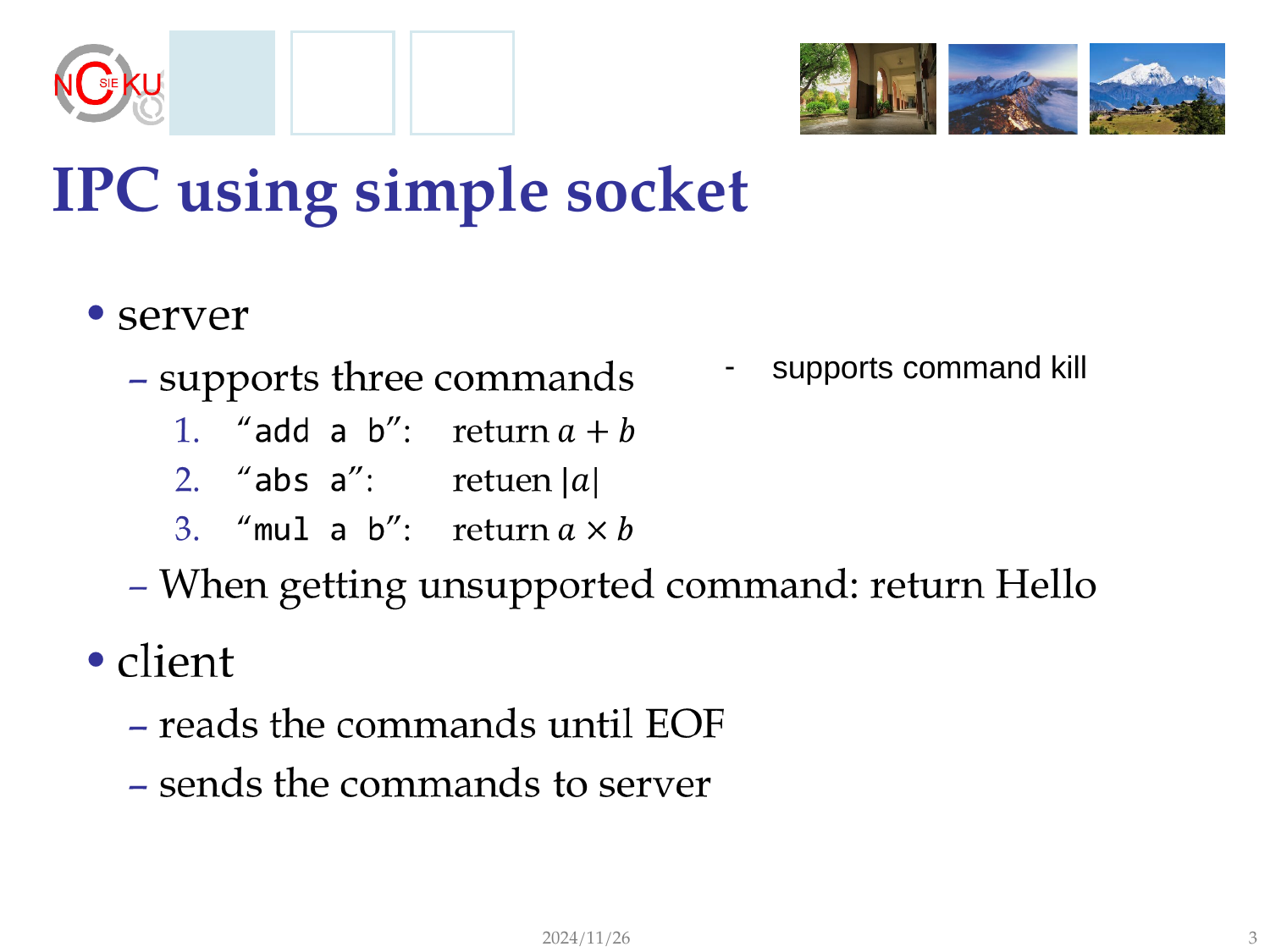

# IPC using simple socket

supports command kill
2024/11/26
3